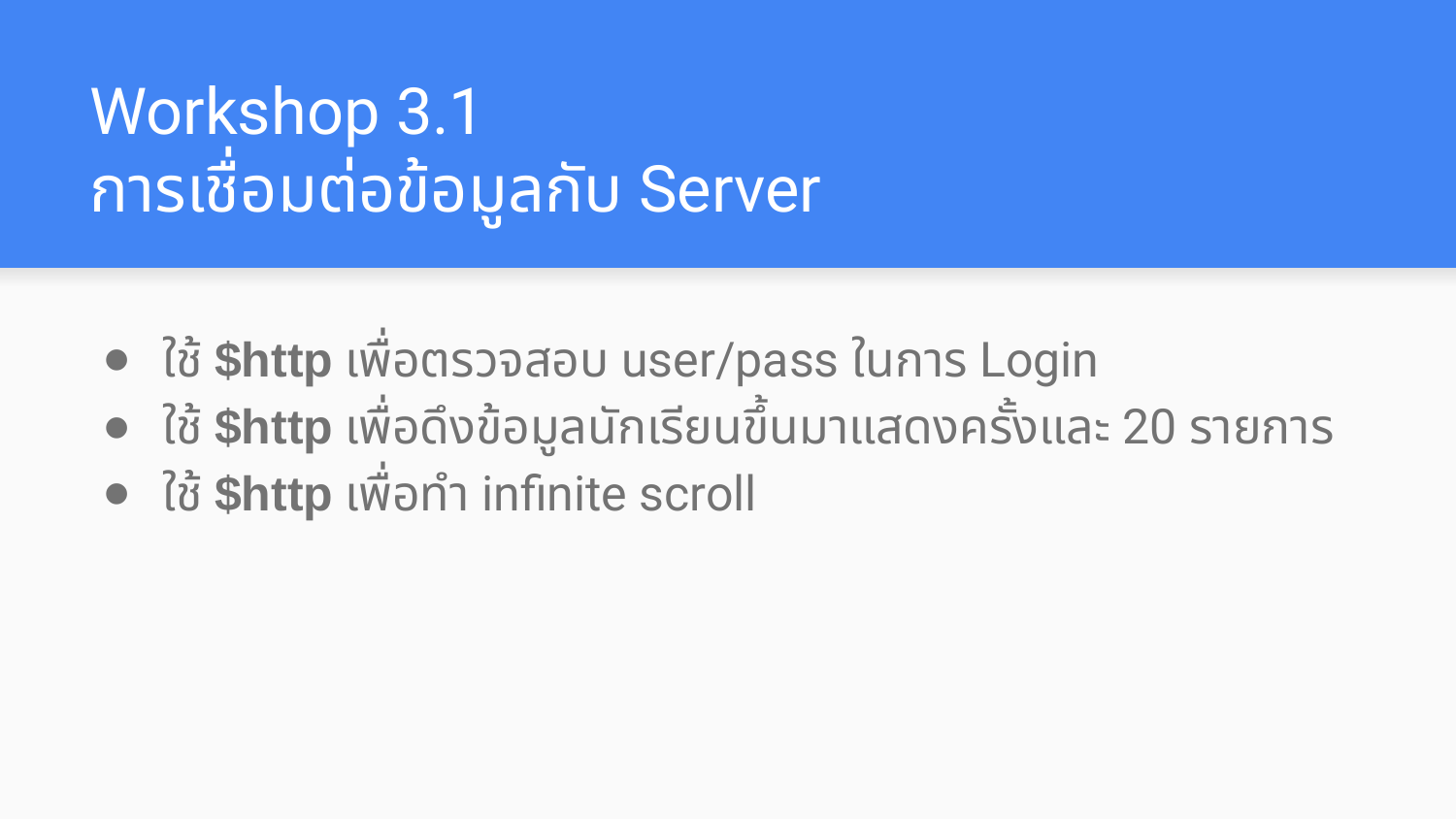

# Workshop 3.1
การเชื่อมต่อข้อมูลกับ Server
ใช้ $http เพื่อตรวจสอบ user/pass ในการ Login
ใช้ $http เพื่อดึงข้อมูลนักเรียนขึ้นมาแสดงครั้งและ 20 รายการ
ใช้ $http เพื่อทำ infinite scroll